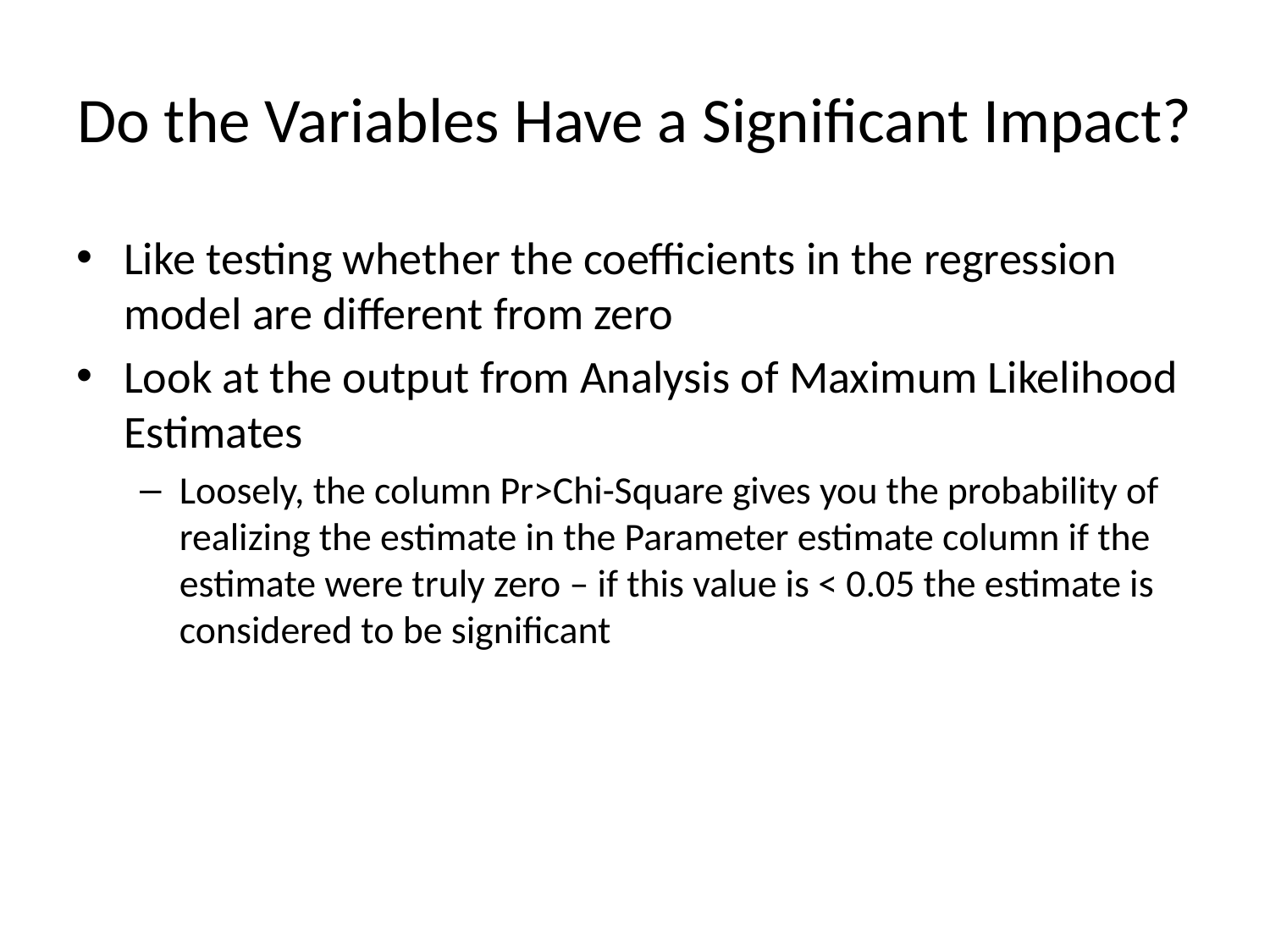

# Do the Variables Have a Significant Impact?
Like testing whether the coefficients in the regression model are different from zero
Look at the output from Analysis of Maximum Likelihood Estimates
Loosely, the column Pr>Chi-Square gives you the probability of realizing the estimate in the Parameter estimate column if the estimate were truly zero – if this value is < 0.05 the estimate is considered to be significant